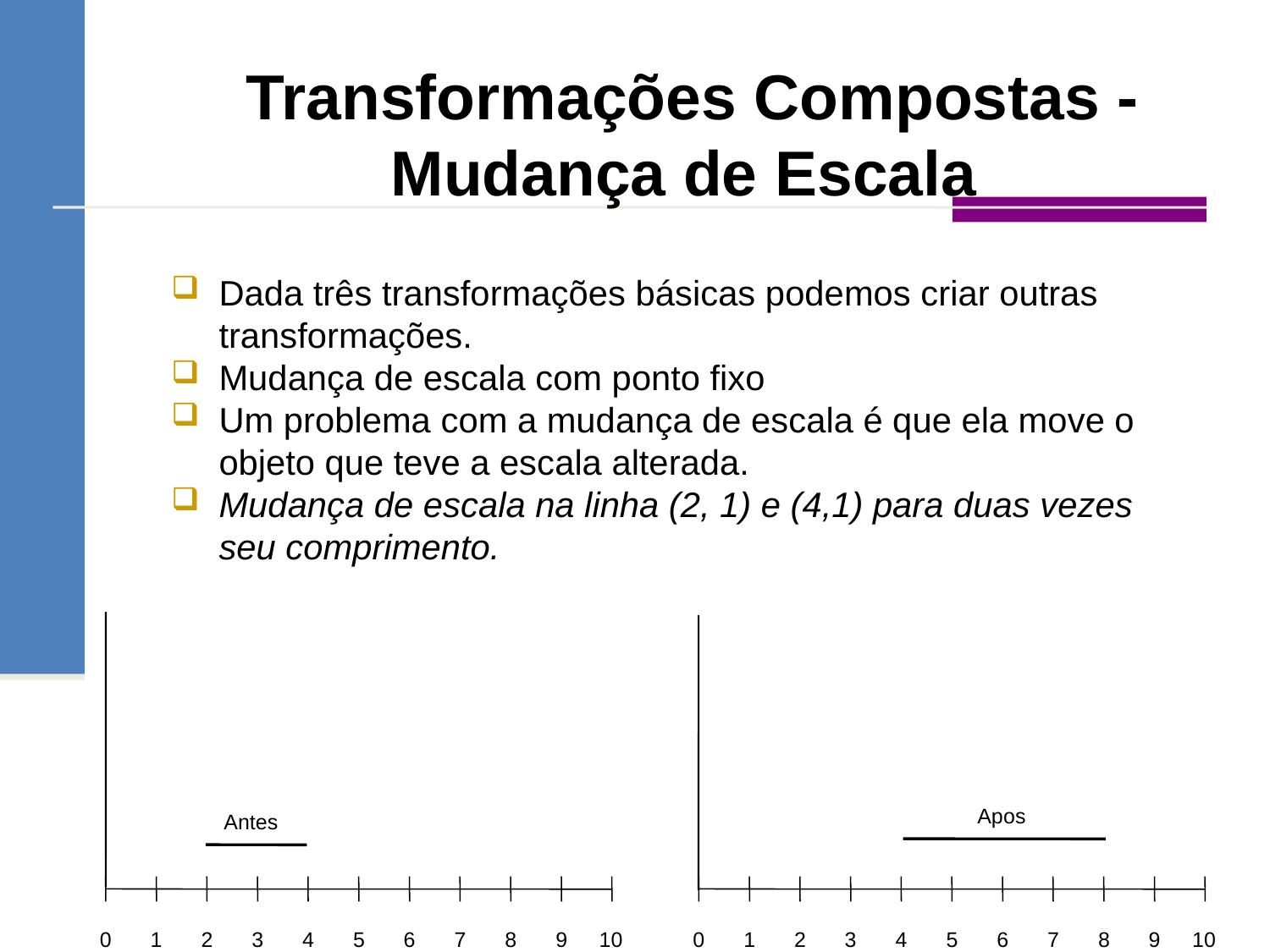

Transformações Compostas - Mudança de Escala
Dada três transformações básicas podemos criar outras transformações.
Mudança de escala com ponto fixo
Um problema com a mudança de escala é que ela move o objeto que teve a escala alterada.
Mudança de escala na linha (2, 1) e (4,1) para duas vezes seu comprimento.

Apos
Antes

0
1
2
3
4
5
6
7
8
9
10
0
1
2
3
4
5
6
7
8
9
10